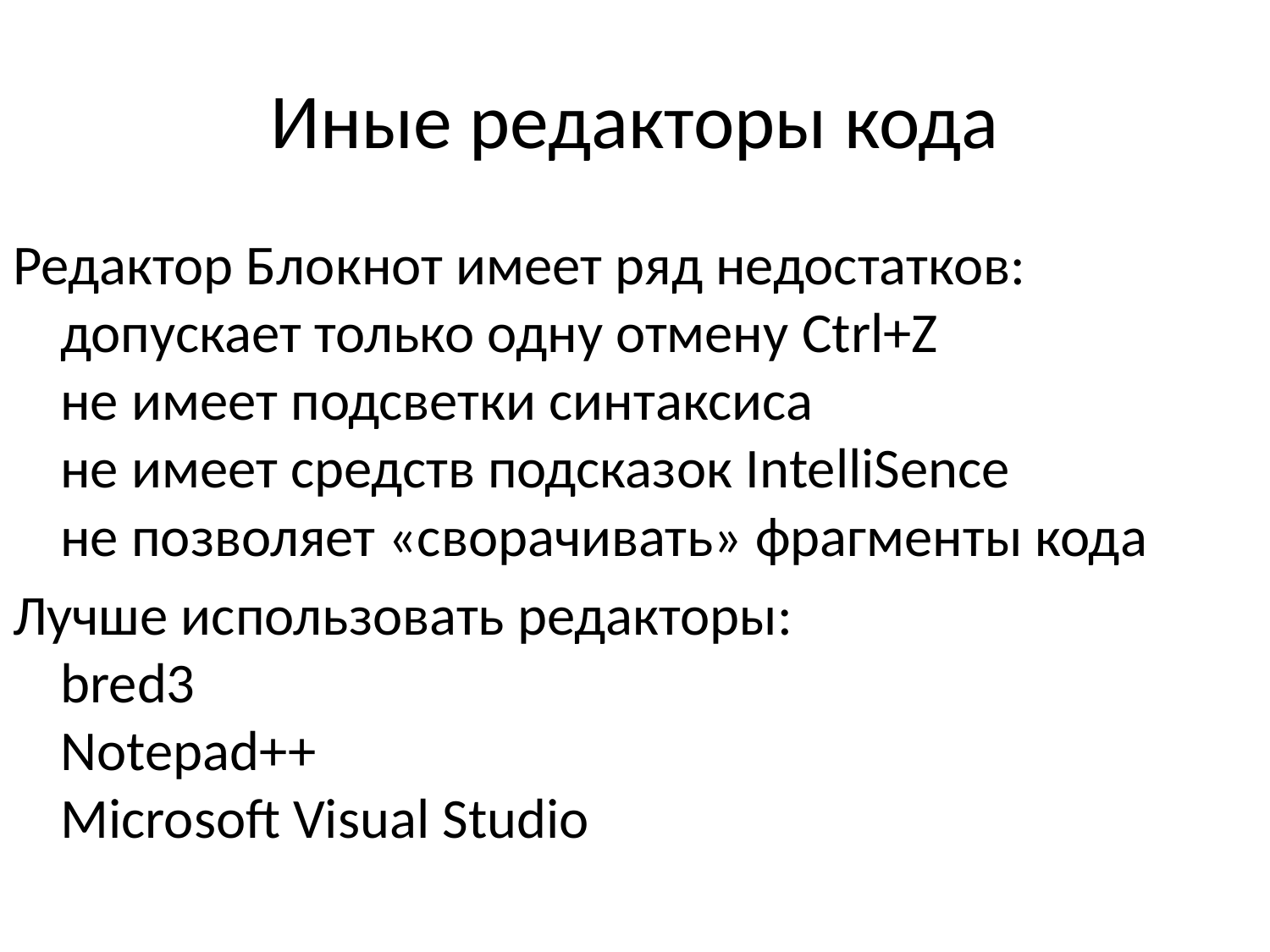

# Иные редакторы кода
Редактор Блокнот имеет ряд недостатков:
допускает только одну отмену Ctrl+Z
не имеет подсветки синтаксиса
не имеет средств подсказок IntelliSence
не позволяет «сворачивать» фрагменты кода
Лучше использовать редакторы:
bred3
Notepad++
Microsoft Visual Studio